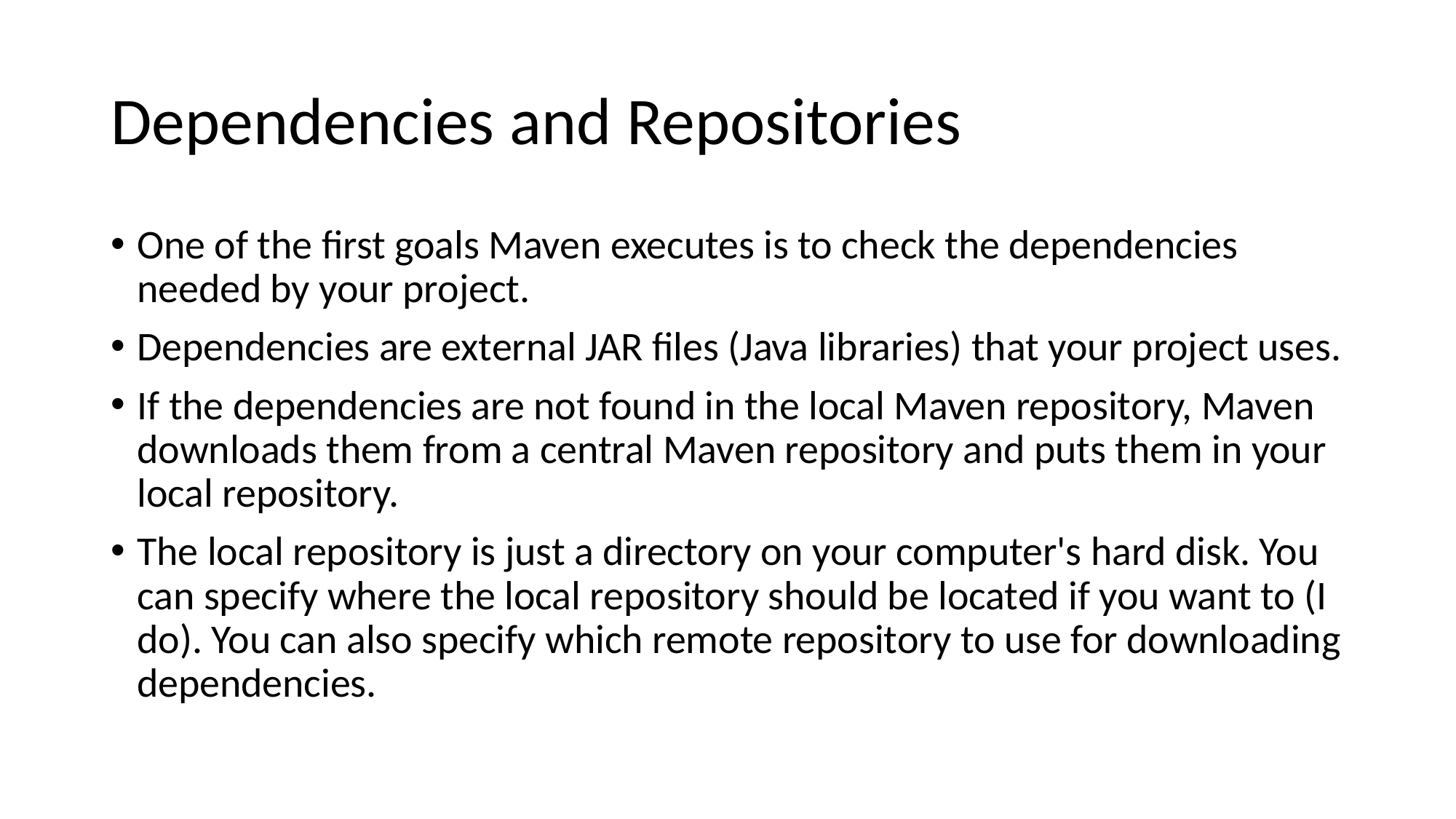

# Dependencies and Repositories
One of the first goals Maven executes is to check the dependencies needed by your project.
Dependencies are external JAR files (Java libraries) that your project uses.
If the dependencies are not found in the local Maven repository, Maven downloads them from a central Maven repository and puts them in your local repository.
The local repository is just a directory on your computer's hard disk. You can specify where the local repository should be located if you want to (I do). You can also specify which remote repository to use for downloading dependencies.